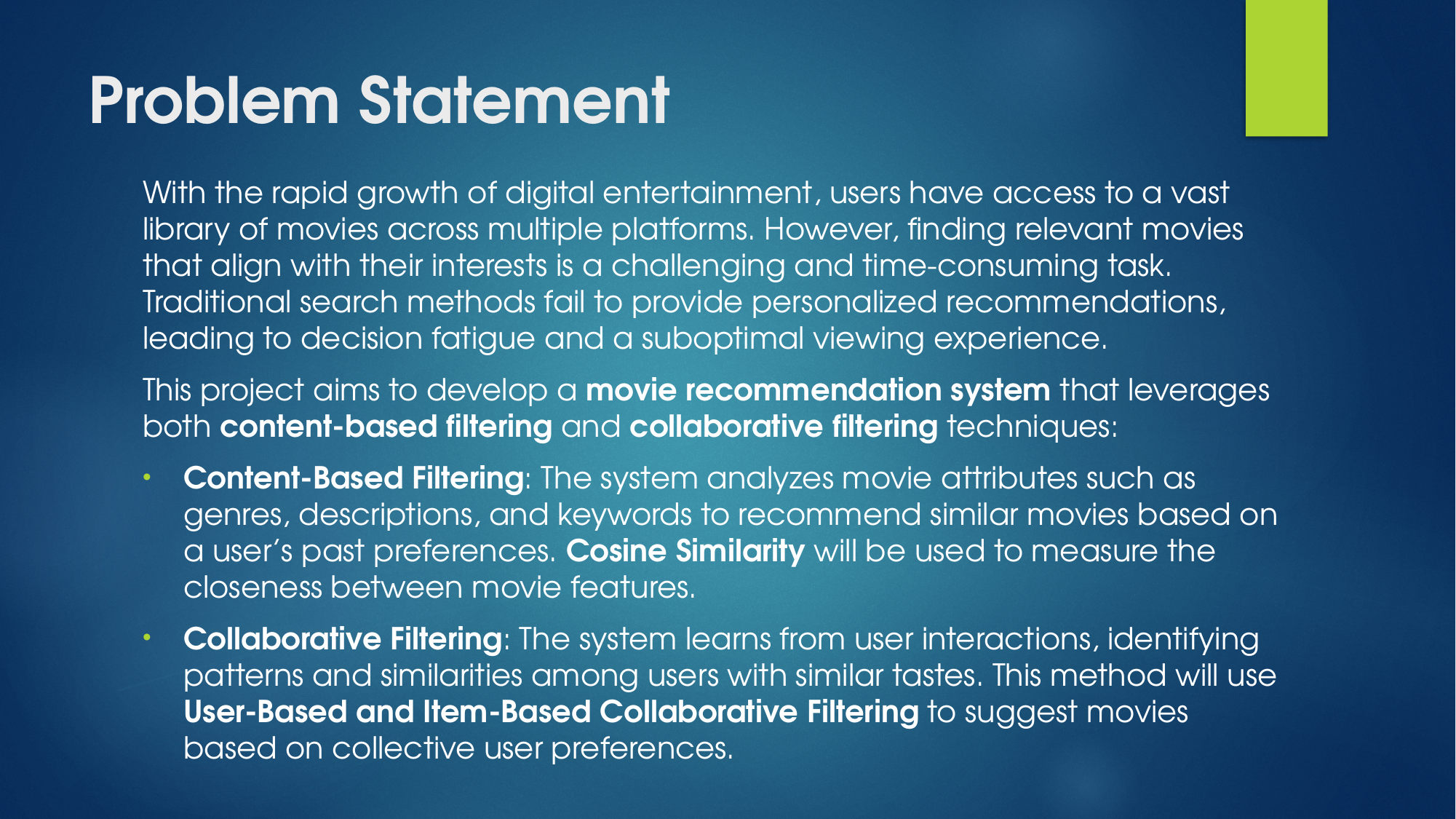

# Problem Statement
With the rapid growth of digital entertainment, users have access to a vast library of movies across multiple platforms. However, finding relevant movies that align with their interests is a challenging and time-consuming task. Traditional search methods fail to provide personalized recommendations, leading to decision fatigue and a suboptimal viewing experience.
This project aims to develop a movie recommendation system that leverages both content-based filtering and collaborative filtering techniques:
Content-Based Filtering: The system analyzes movie attributes such as genres, descriptions, and keywords to recommend similar movies based on a user’s past preferences. Cosine Similarity will be used to measure the closeness between movie features.
Collaborative Filtering: The system learns from user interactions, identifying patterns and similarities among users with similar tastes. This method will use User-Based and Item-Based Collaborative Filtering to suggest movies based on collective user preferences.